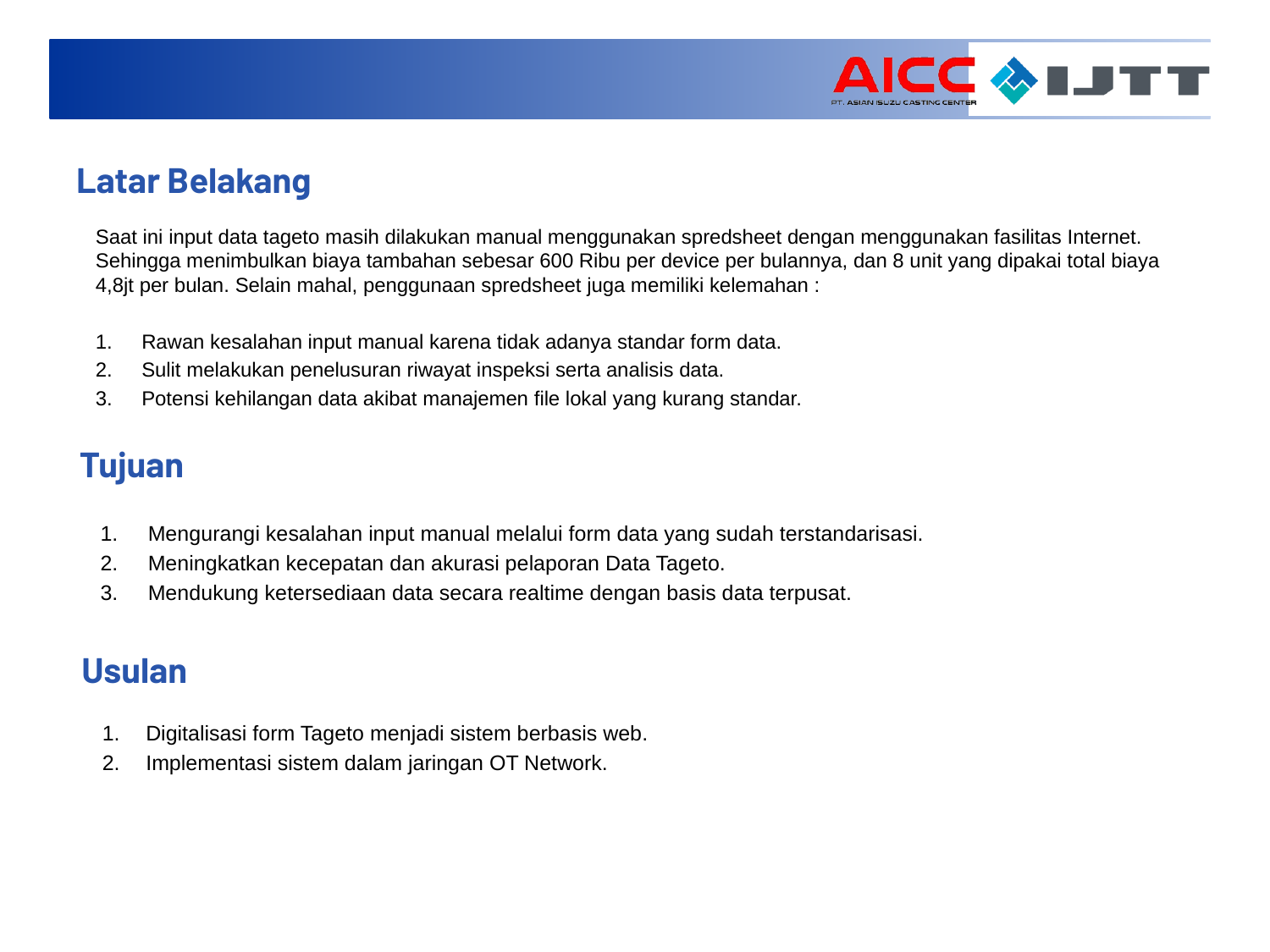

Latar Belakang
Saat ini input data tageto masih dilakukan manual menggunakan spredsheet dengan menggunakan fasilitas Internet. Sehingga menimbulkan biaya tambahan sebesar 600 Ribu per device per bulannya, dan 8 unit yang dipakai total biaya 4,8jt per bulan. Selain mahal, penggunaan spredsheet juga memiliki kelemahan :

Rawan kesalahan input manual karena tidak adanya standar form data.
Sulit melakukan penelusuran riwayat inspeksi serta analisis data.
Potensi kehilangan data akibat manajemen file lokal yang kurang standar.

Tujuan
Mengurangi kesalahan input manual melalui form data yang sudah terstandarisasi.
Meningkatkan kecepatan dan akurasi pelaporan Data Tageto.
Mendukung ketersediaan data secara realtime dengan basis data terpusat.
Usulan
  Digitalisasi form Tageto menjadi sistem berbasis web.
  Implementasi sistem dalam jaringan OT Network.